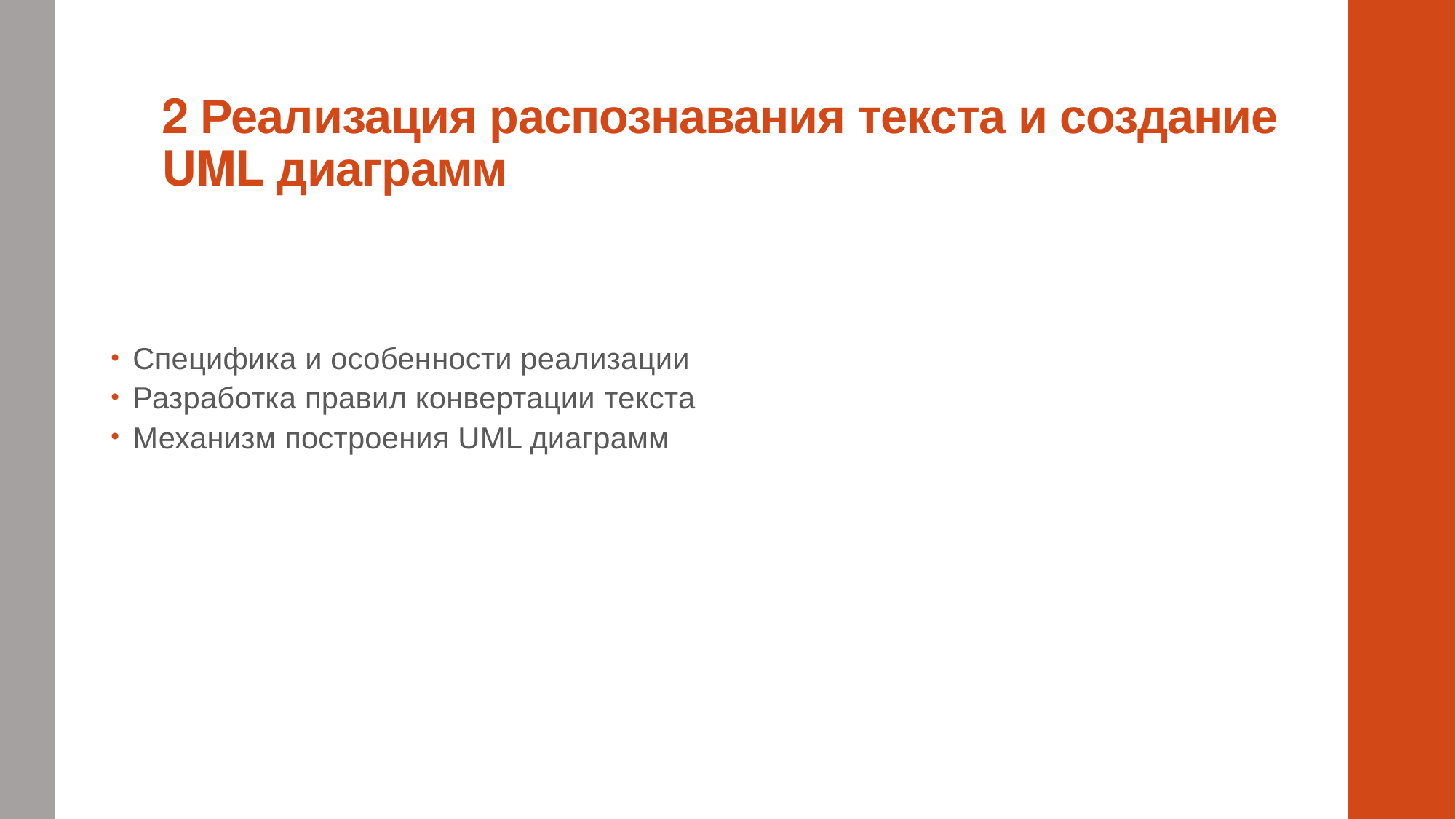

# 2 Реализация распознавания текста и создание UML диаграмм
Специфика и особенности реализации
Разработка правил конвертации текста
Механизм построения UML диаграмм